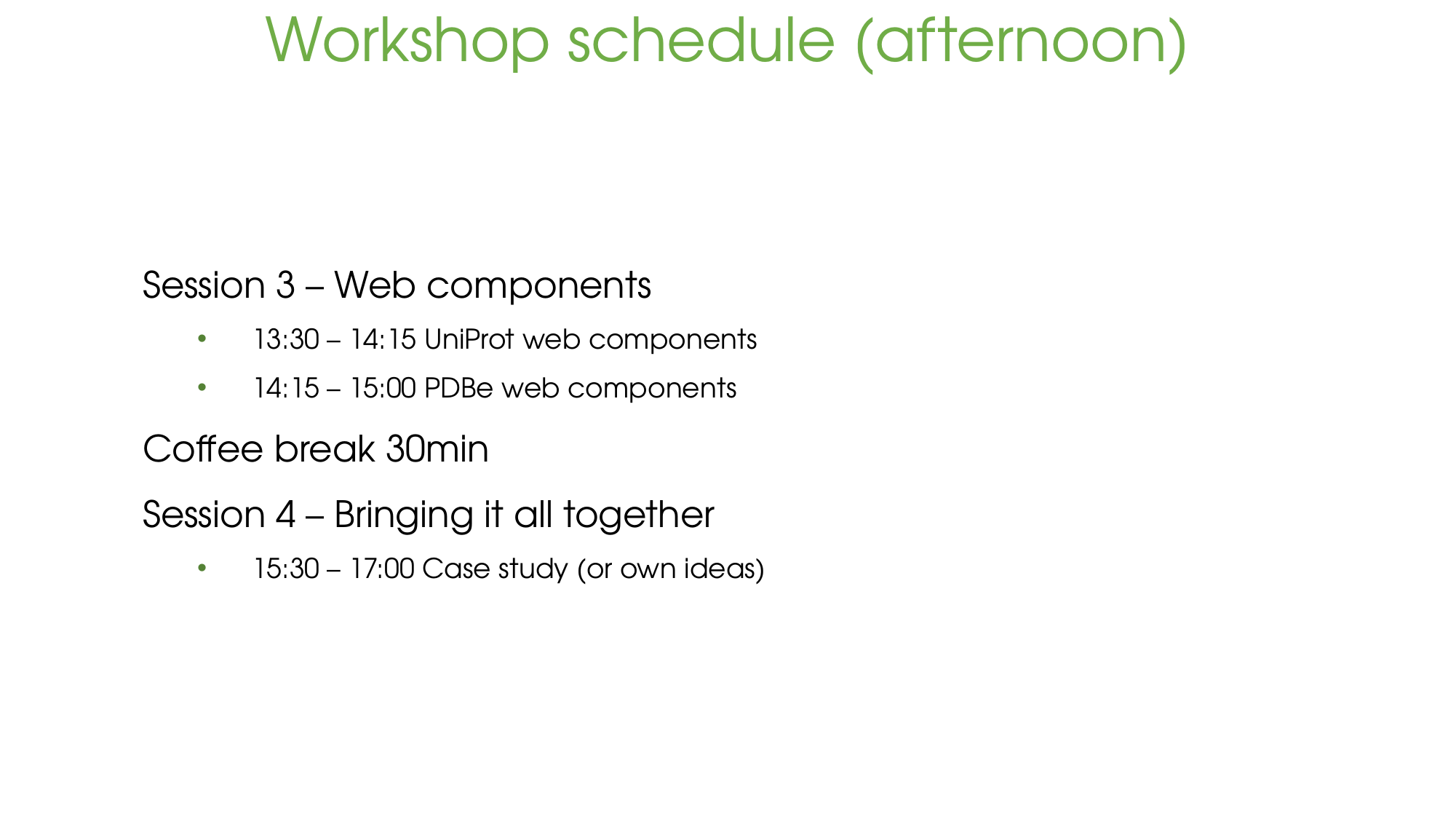

# Workshop schedule (afternoon)
Session 3 – Web components
13:30 – 14:15 UniProt web components
14:15 – 15:00 PDBe web components
Coffee break 30min
Session 4 – Bringing it all together
15:30 – 17:00 Case study (or own ideas)